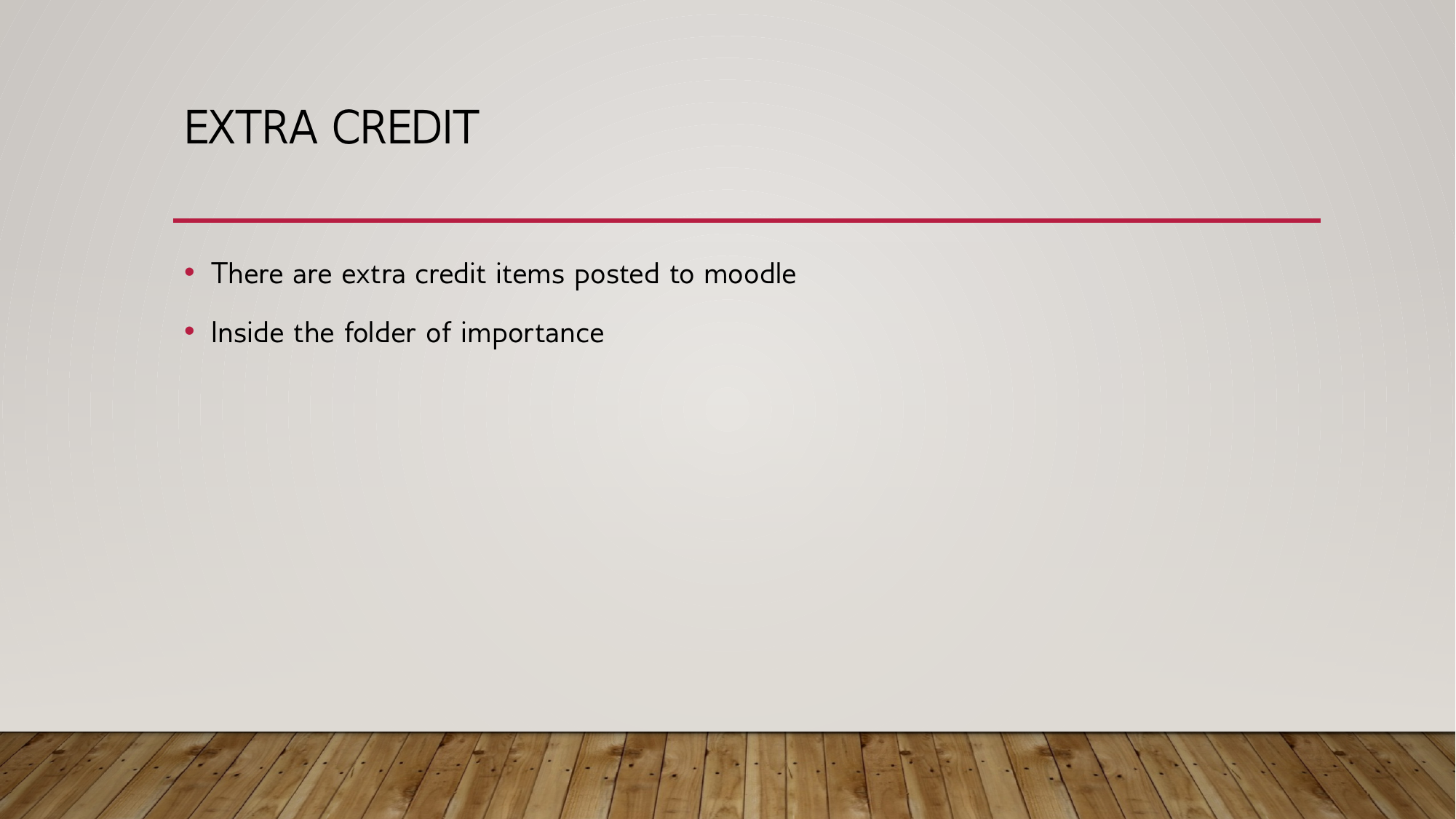

# Extra credit
There are extra credit items posted to moodle
Inside the folder of importance